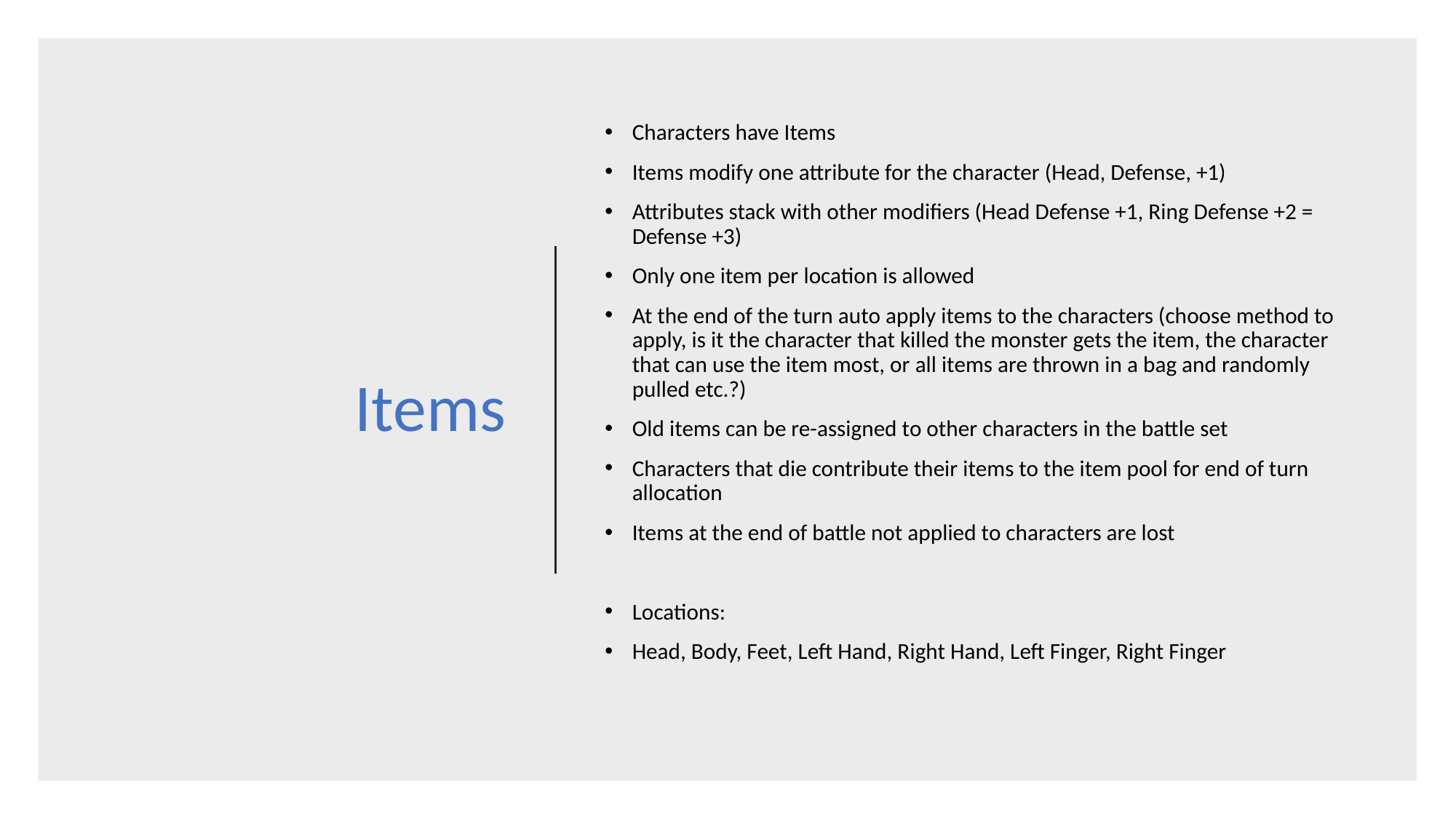

# Items
Characters have Items
Items modify one attribute for the character (Head, Defense, +1)
Attributes stack with other modifiers (Head Defense +1, Ring Defense +2 = Defense +3)
Only one item per location is allowed
At the end of the turn auto apply items to the characters (choose method to apply, is it the character that killed the monster gets the item, the character that can use the item most, or all items are thrown in a bag and randomly pulled etc.?)
Old items can be re-assigned to other characters in the battle set
Characters that die contribute their items to the item pool for end of turn allocation
Items at the end of battle not applied to characters are lost

Locations:
Head, Body, Feet, Left Hand, Right Hand, Left Finger, Right Finger